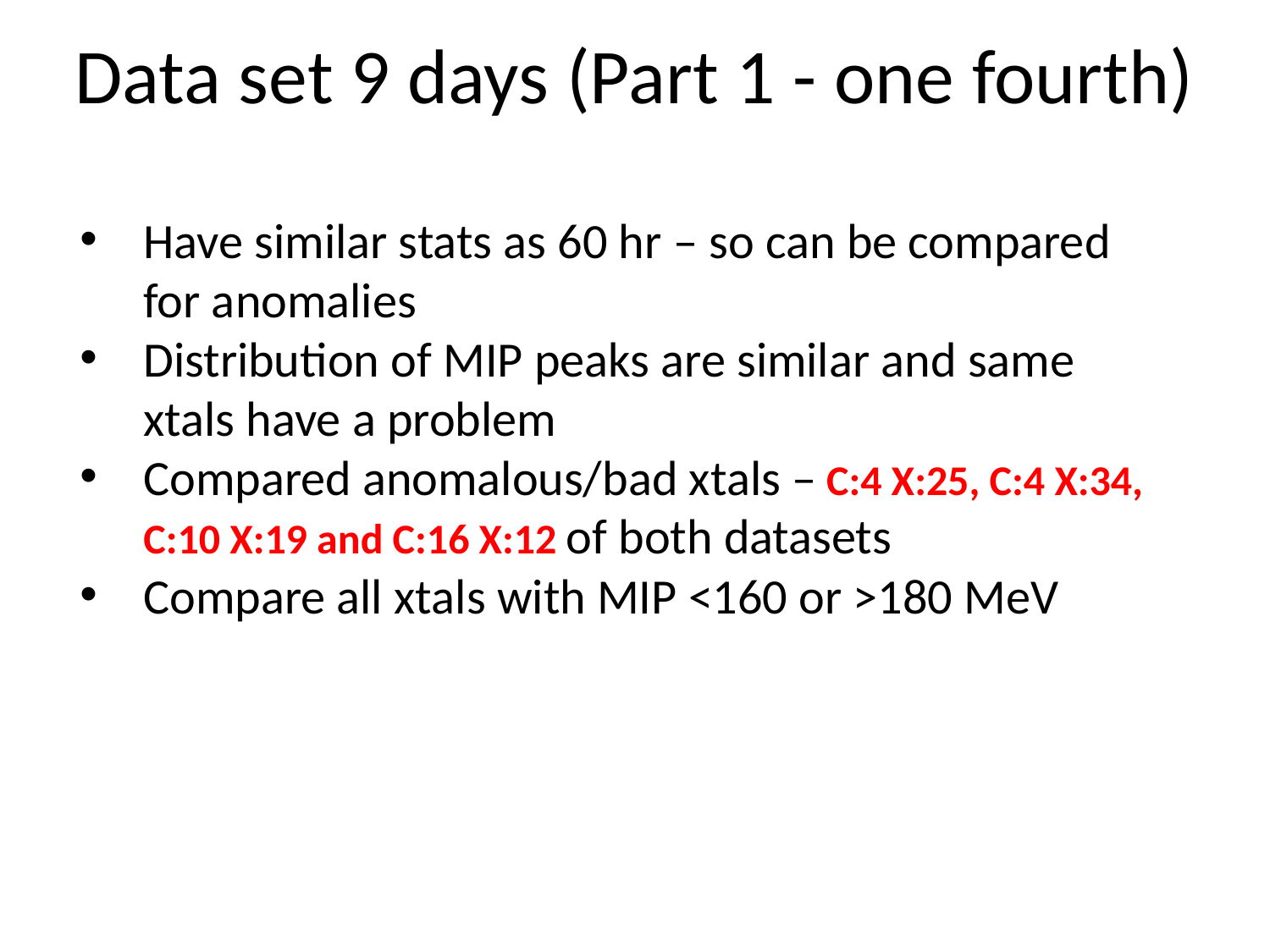

# Data set 9 days (Part 1 - one fourth)
Have similar stats as 60 hr – so can be compared for anomalies
Distribution of MIP peaks are similar and same xtals have a problem
Compared anomalous/bad xtals – C:4 X:25, C:4 X:34, C:10 X:19 and C:16 X:12 of both datasets
Compare all xtals with MIP <160 or >180 MeV